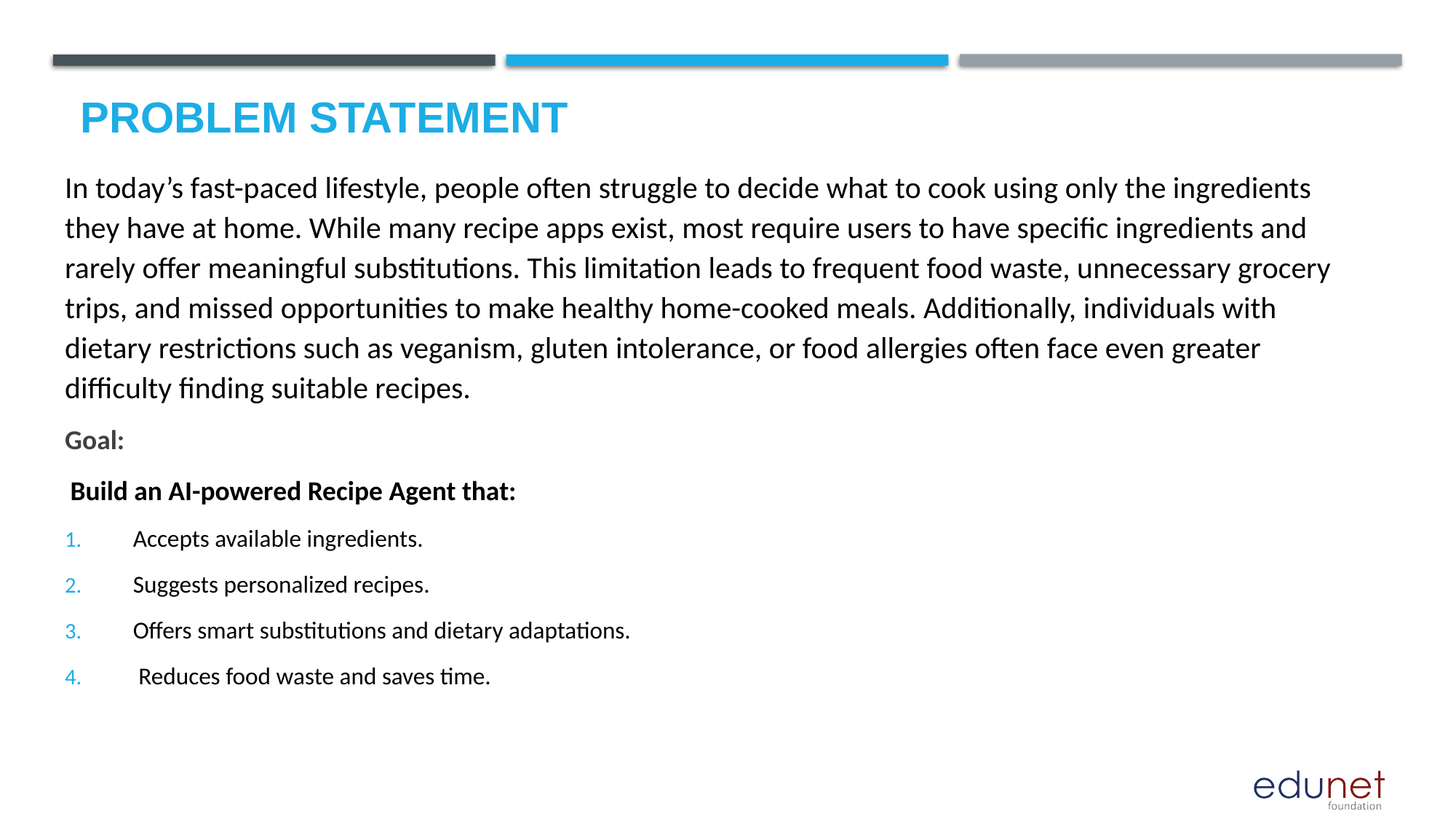

# Problem Statement
In today’s fast-paced lifestyle, people often struggle to decide what to cook using only the ingredients they have at home. While many recipe apps exist, most require users to have specific ingredients and rarely offer meaningful substitutions. This limitation leads to frequent food waste, unnecessary grocery trips, and missed opportunities to make healthy home-cooked meals. Additionally, individuals with dietary restrictions such as veganism, gluten intolerance, or food allergies often face even greater difficulty finding suitable recipes.
Goal:
 Build an AI-powered Recipe Agent that:
     Accepts available ingredients.
     Suggests personalized recipes.
     Offers smart substitutions and dietary adaptations.
      Reduces food waste and saves time.